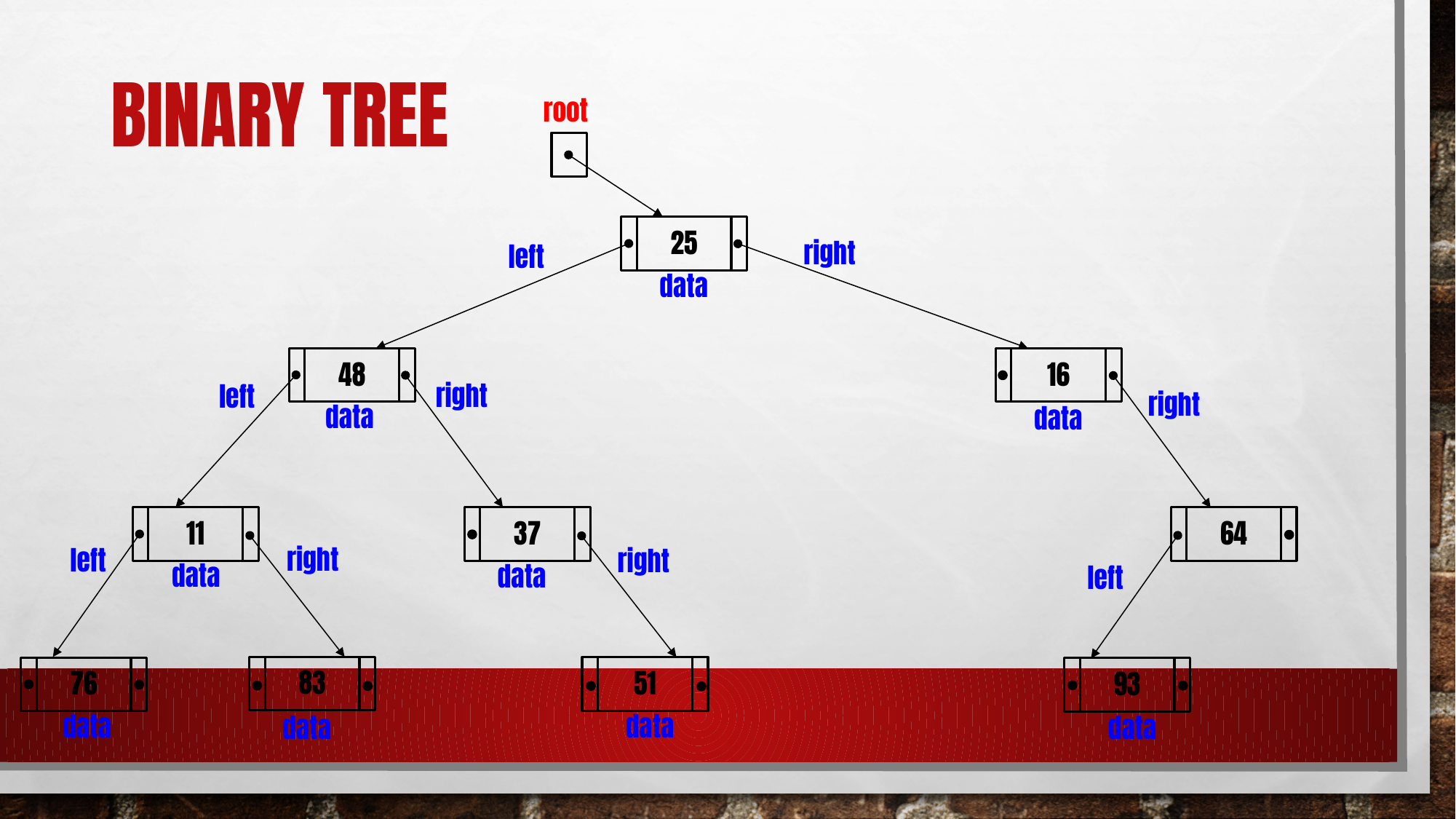

# Binary Tree
root

25
right
left
data
48
16

right
left
right
data
data
11
37
64

right
left
right
data
data
left
83
51
76
93

data
data
data
data